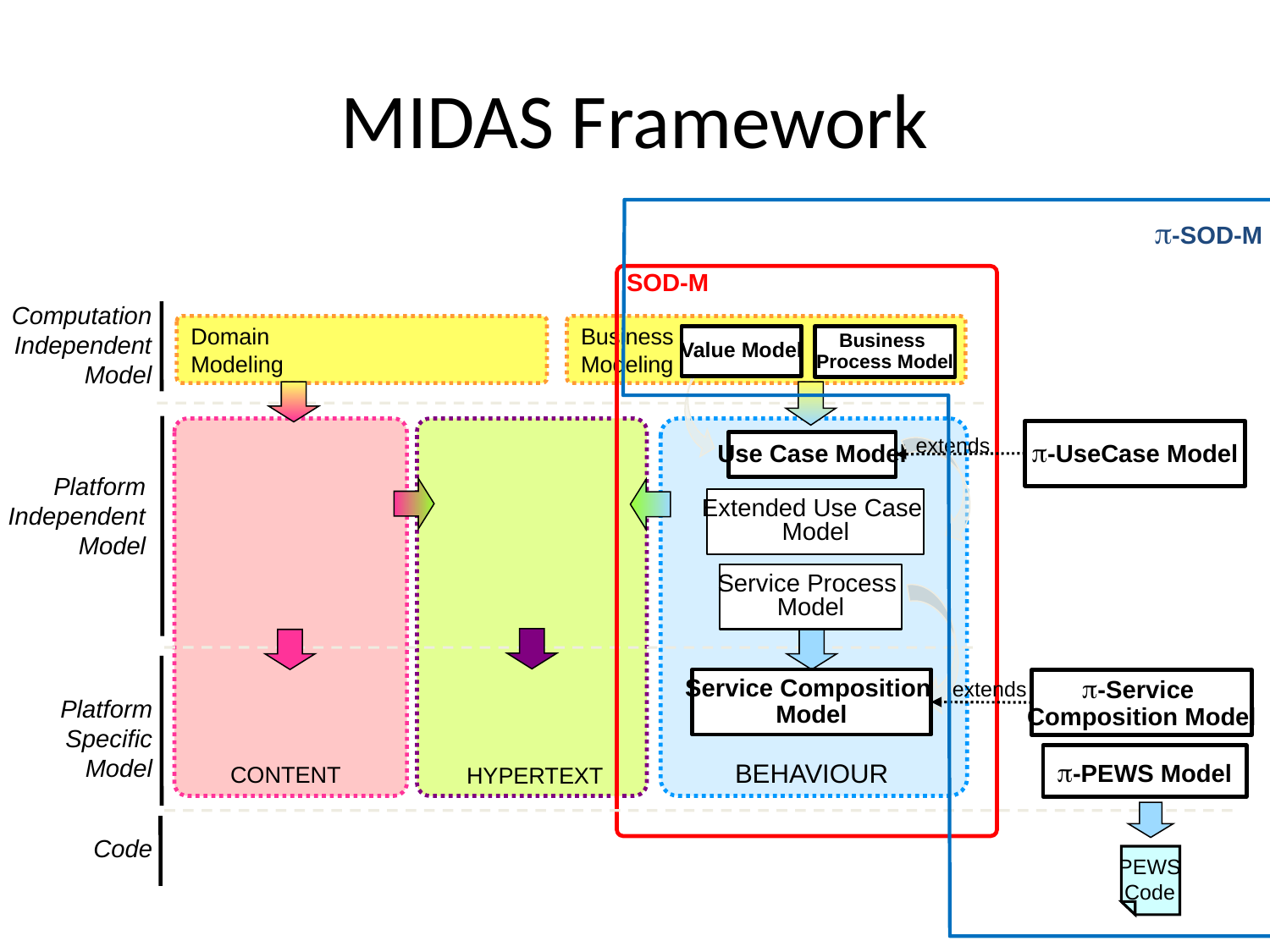

# MIDAS Framework

π-SOD-M
SOD-M

Computation Independent Model

Domain
Modeling
Business
Modeling
Value Model
Business
Process Model

π-UseCase Model
extends

Use Case Model
Platform Independent Model

Extended Use Case
Model
Service Process
Model

Service Composition
Model
extends
π-Service
Composition Model
Platform Specific Model
π-PEWS Model
BEHAVIOUR
CONTENT
HYPERTEXT

Code

PEWS
Code